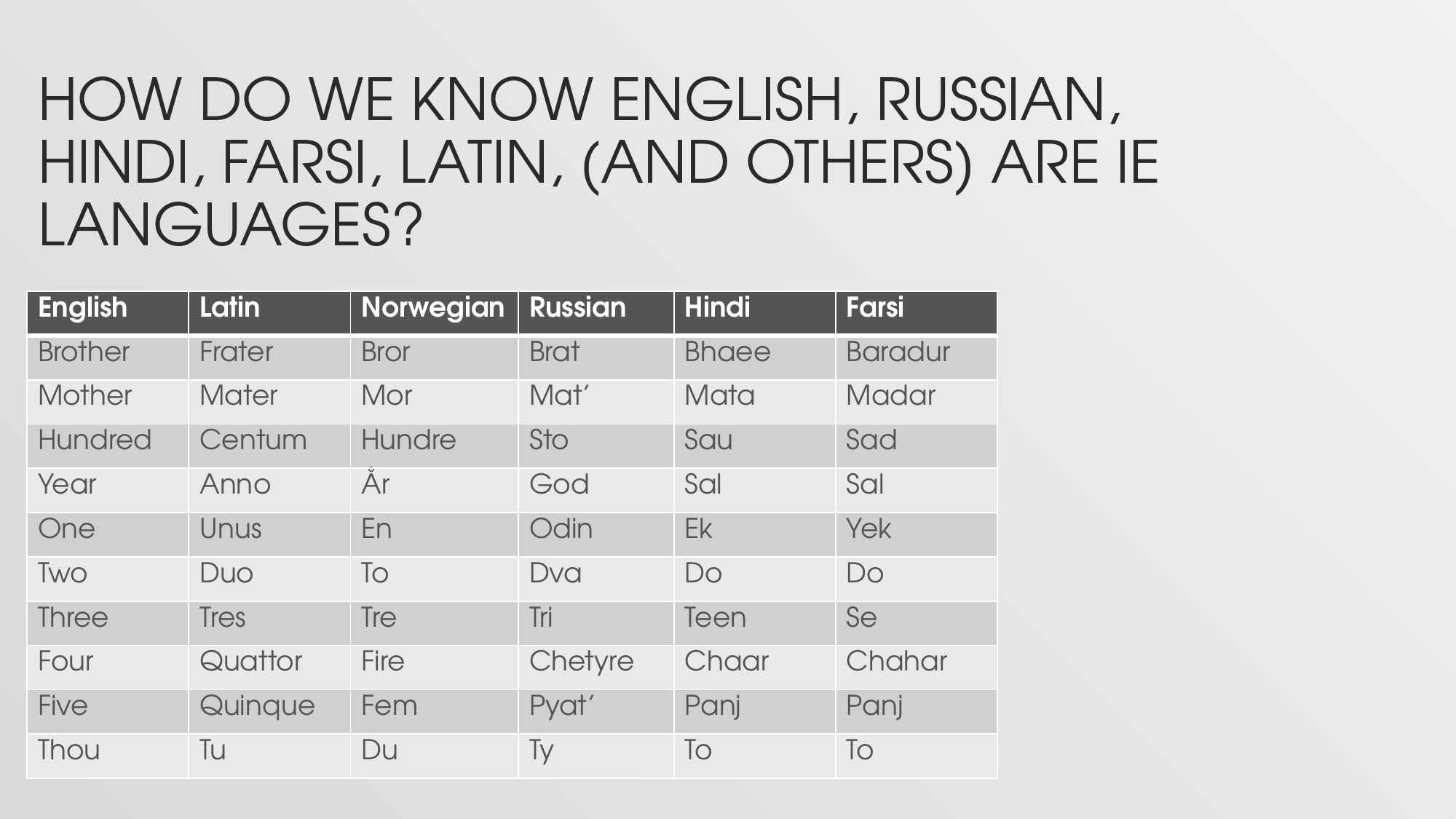

# How do we know English, Russian, Hindi, FARSI, Latin, (AND OTHERS) are IE Languages?
| English | Latin | Norwegian | Russian | Hindi | Farsi |
| --- | --- | --- | --- | --- | --- |
| Brother | Frater | Bror | Brat | Bhaee | Baradur |
| Mother | Mater | Mor | Mat’ | Mata | Madar |
| Hundred | Centum | Hundre | Sto | Sau | Sad |
| Year | Anno | År | God | Sal | Sal |
| One | Unus | En | Odin | Ek | Yek |
| Two | Duo | To | Dva | Do | Do |
| Three | Tres | Tre | Tri | Teen | Se |
| Four | Quattor | Fire | Chetyre | Chaar | Chahar |
| Five | Quinque | Fem | Pyat’ | Panj | Panj |
| Thou | Tu | Du | Ty | To | To |